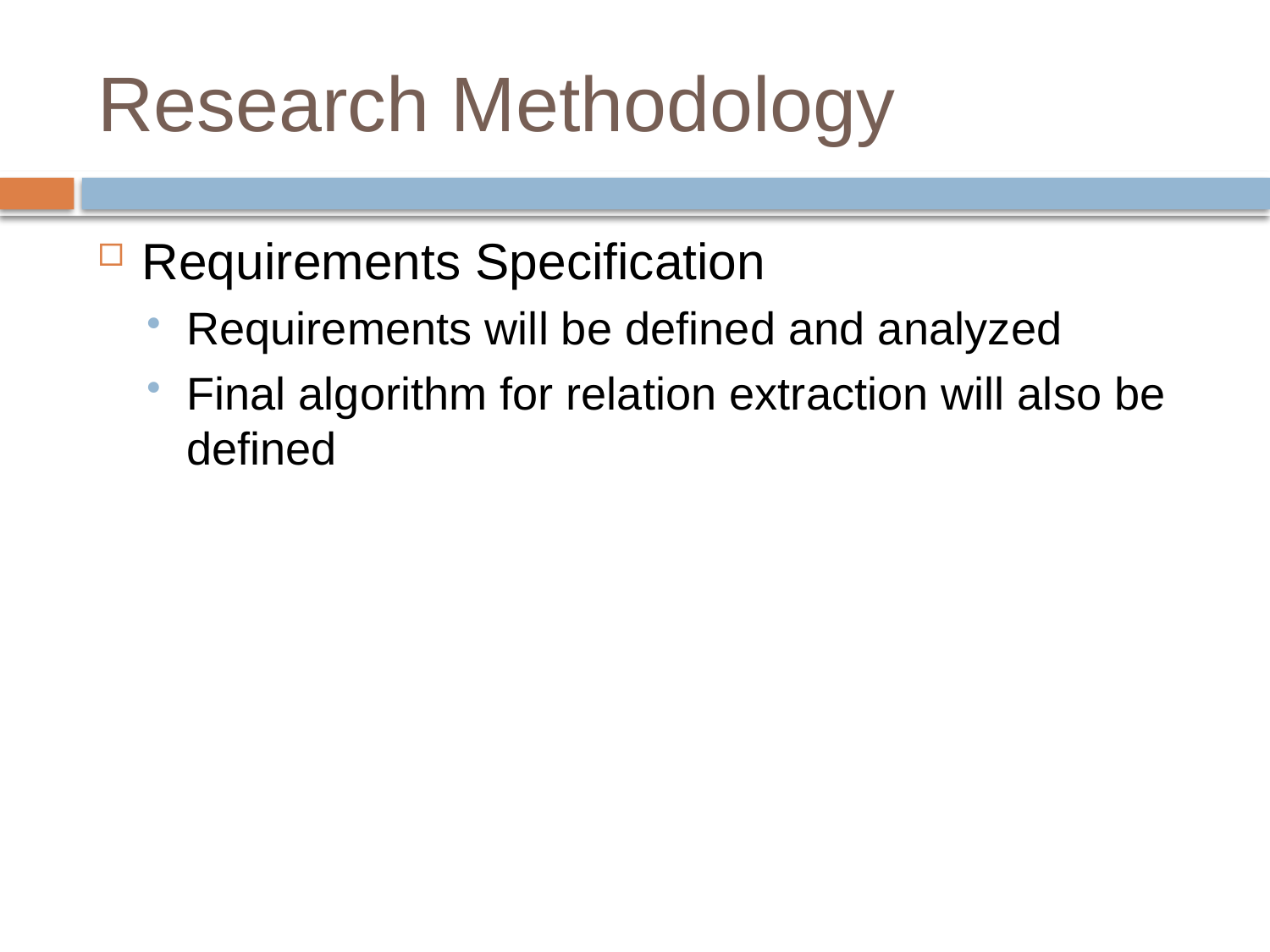

# Research Methodology
Requirements Specification
Requirements will be defined and analyzed
Final algorithm for relation extraction will also be defined